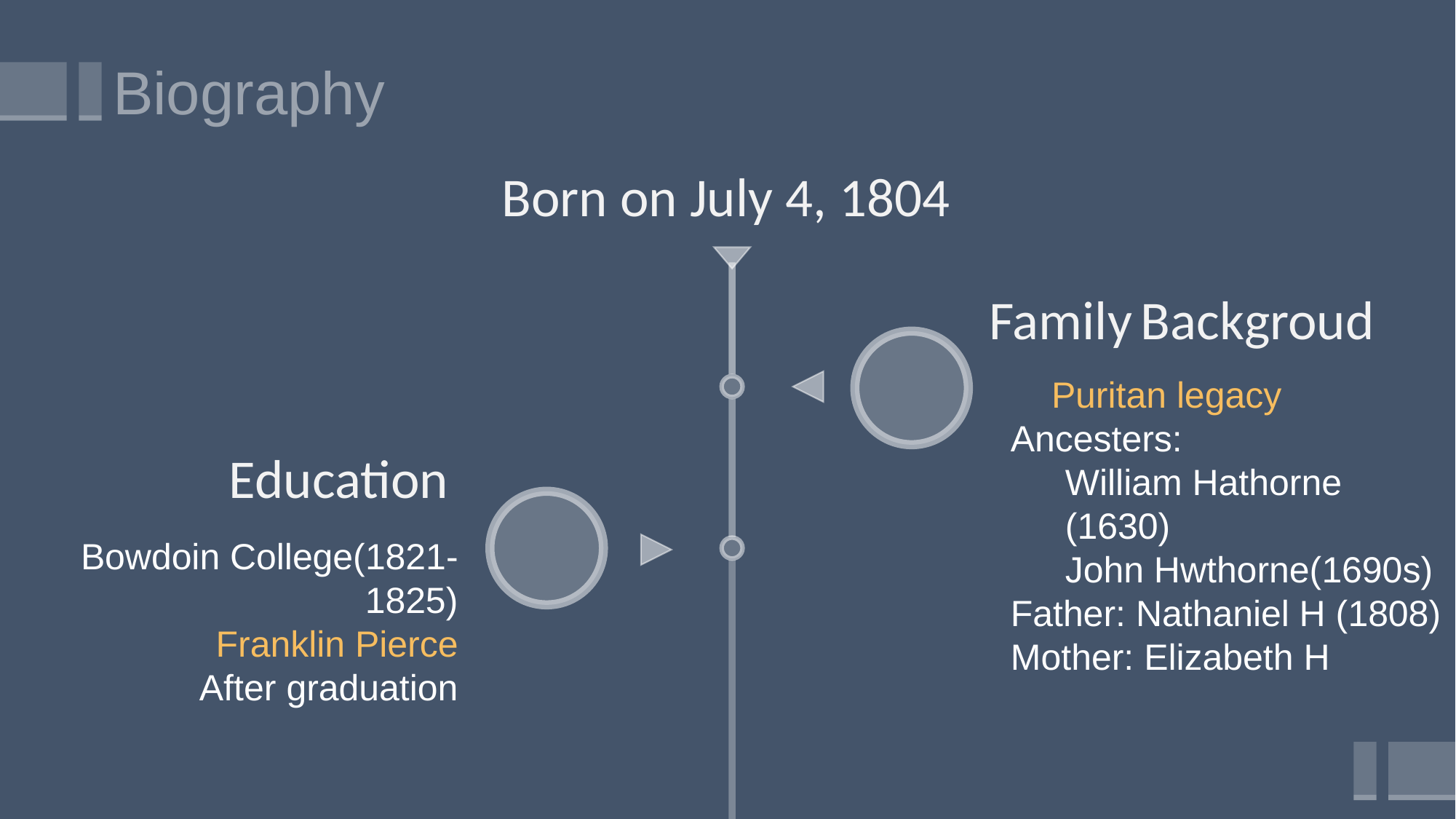

# Biography
Born on July 4, 1804

Family Backgroud

    Puritan legacy
Ancesters:
William Hathorne (1630)
John Hwthorne(1690s)
Father: Nathaniel H (1808)
Mother: Elizabeth H

Education

Bowdoin College(1821-1825)
Franklin Pierce
After graduation